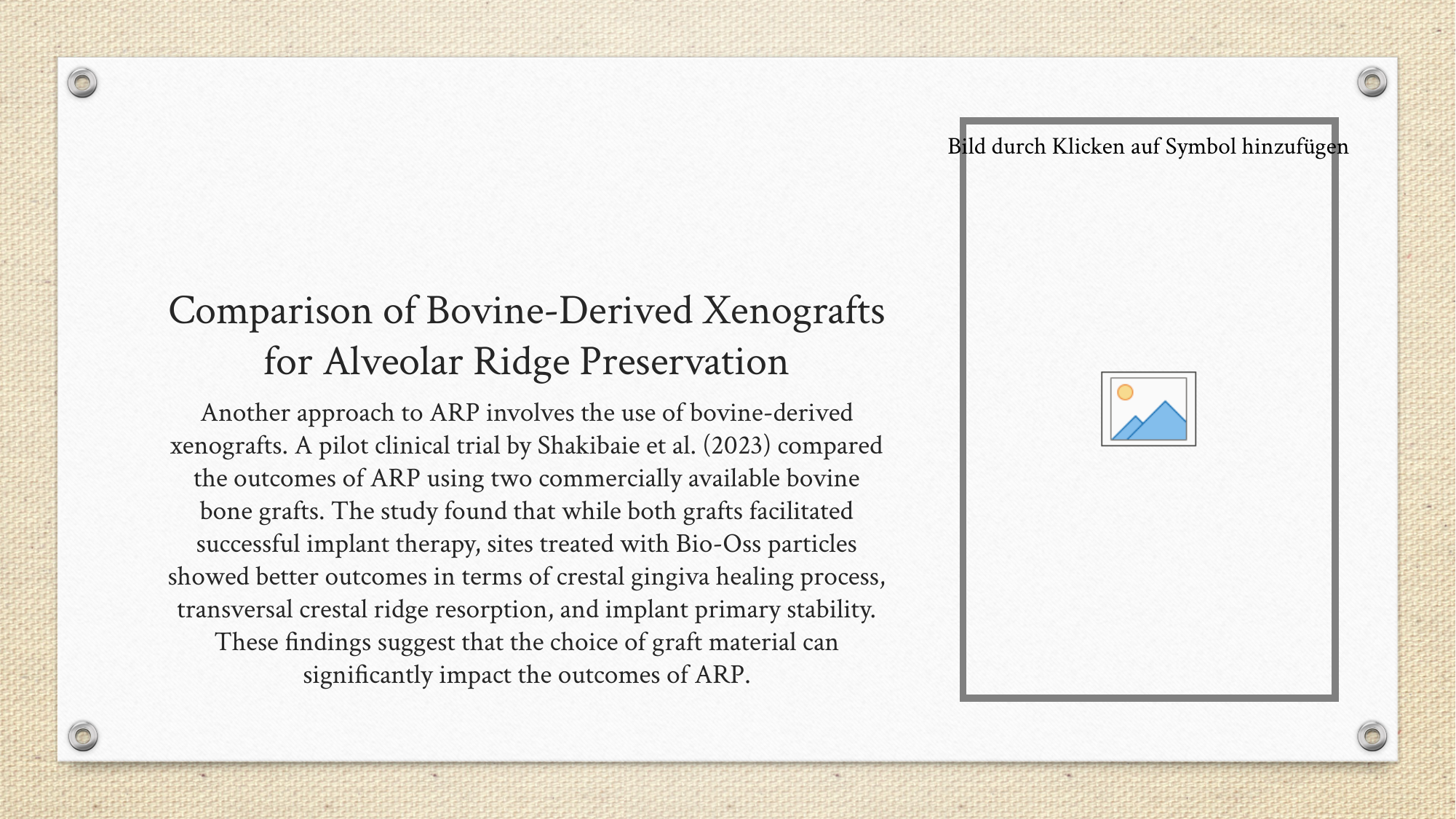

# Comparison of Bovine-Derived Xenografts for Alveolar Ridge Preservation
Another approach to ARP involves the use of bovine-derived xenografts. A pilot clinical trial by Shakibaie et al. (2023) compared the outcomes of ARP using two commercially available bovine bone grafts. The study found that while both grafts facilitated successful implant therapy, sites treated with Bio-Oss particles showed better outcomes in terms of crestal gingiva healing process, transversal crestal ridge resorption, and implant primary stability. These findings suggest that the choice of graft material can significantly impact the outcomes of ARP.